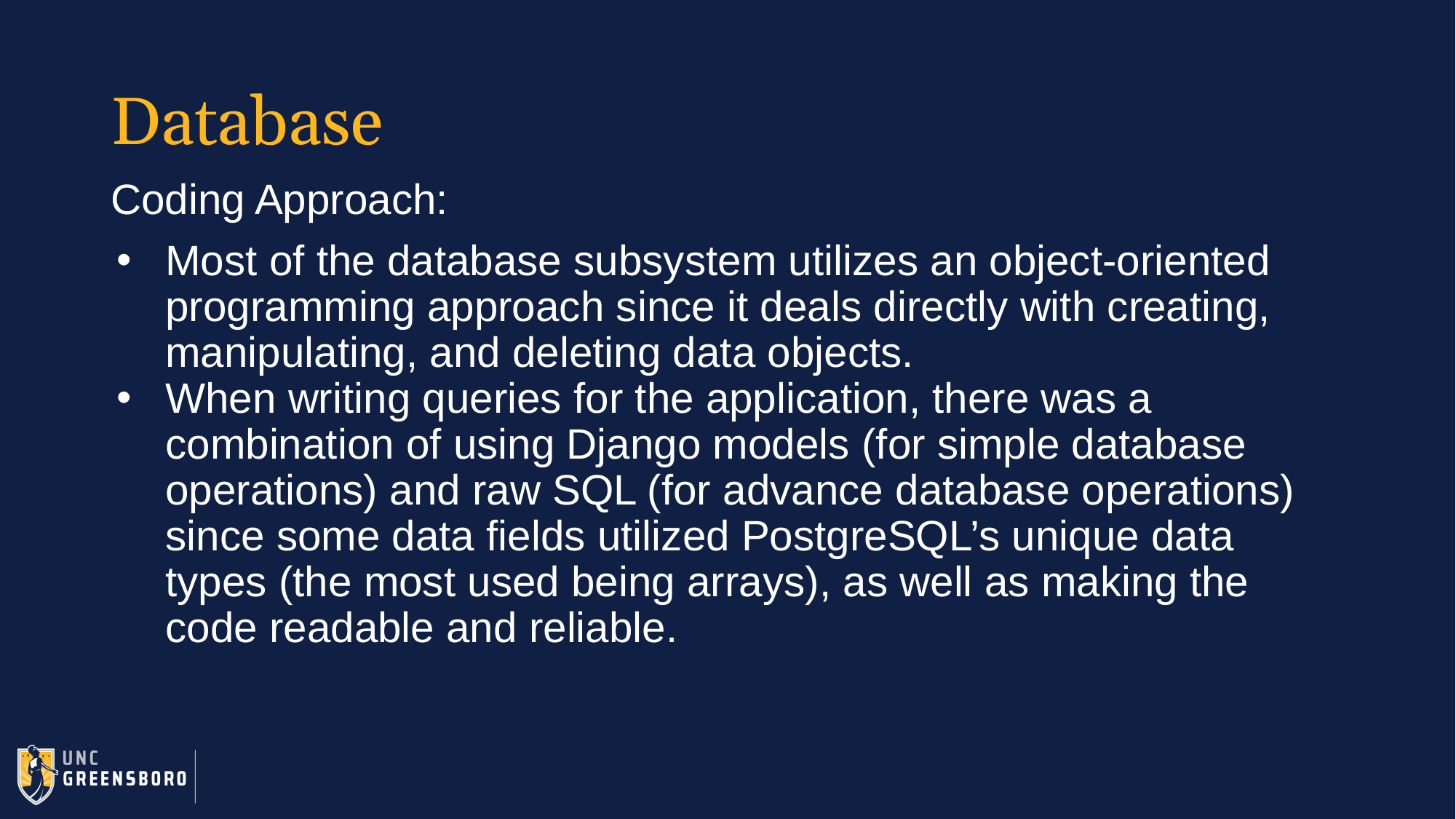

# Database
Coding Approach:
Most of the database subsystem utilizes an object-oriented programming approach since it deals directly with creating, manipulating, and deleting data objects.
When writing queries for the application, there was a combination of using Django models (for simple database operations) and raw SQL (for advance database operations) since some data fields utilized PostgreSQL’s unique data types (the most used being arrays), as well as making the code readable and reliable.